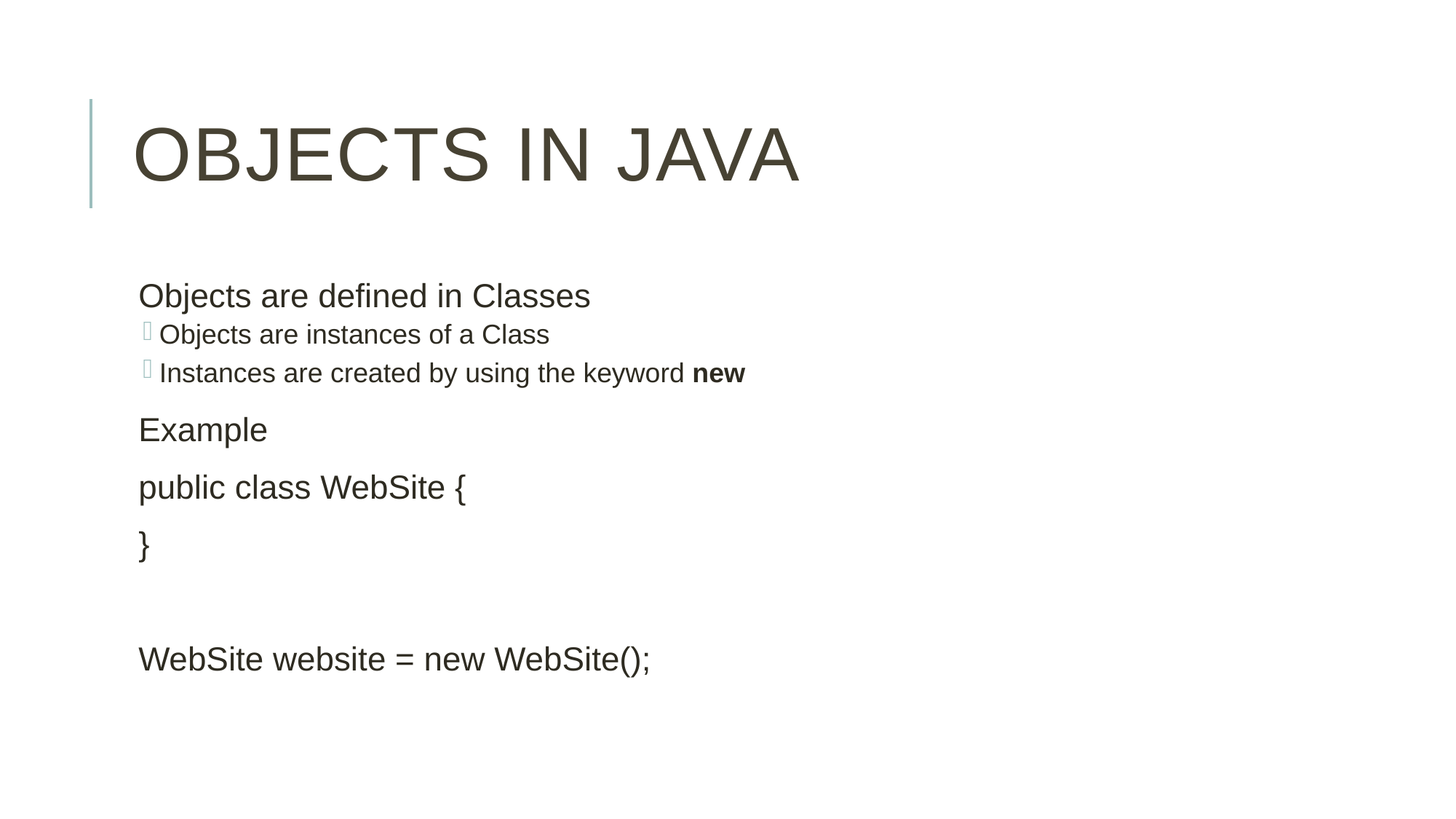

# objects in java
Objects are defined in Classes
Objects are instances of a Class
Instances are created by using the keyword new
Example
public class WebSite {
}

WebSite website = new WebSite();